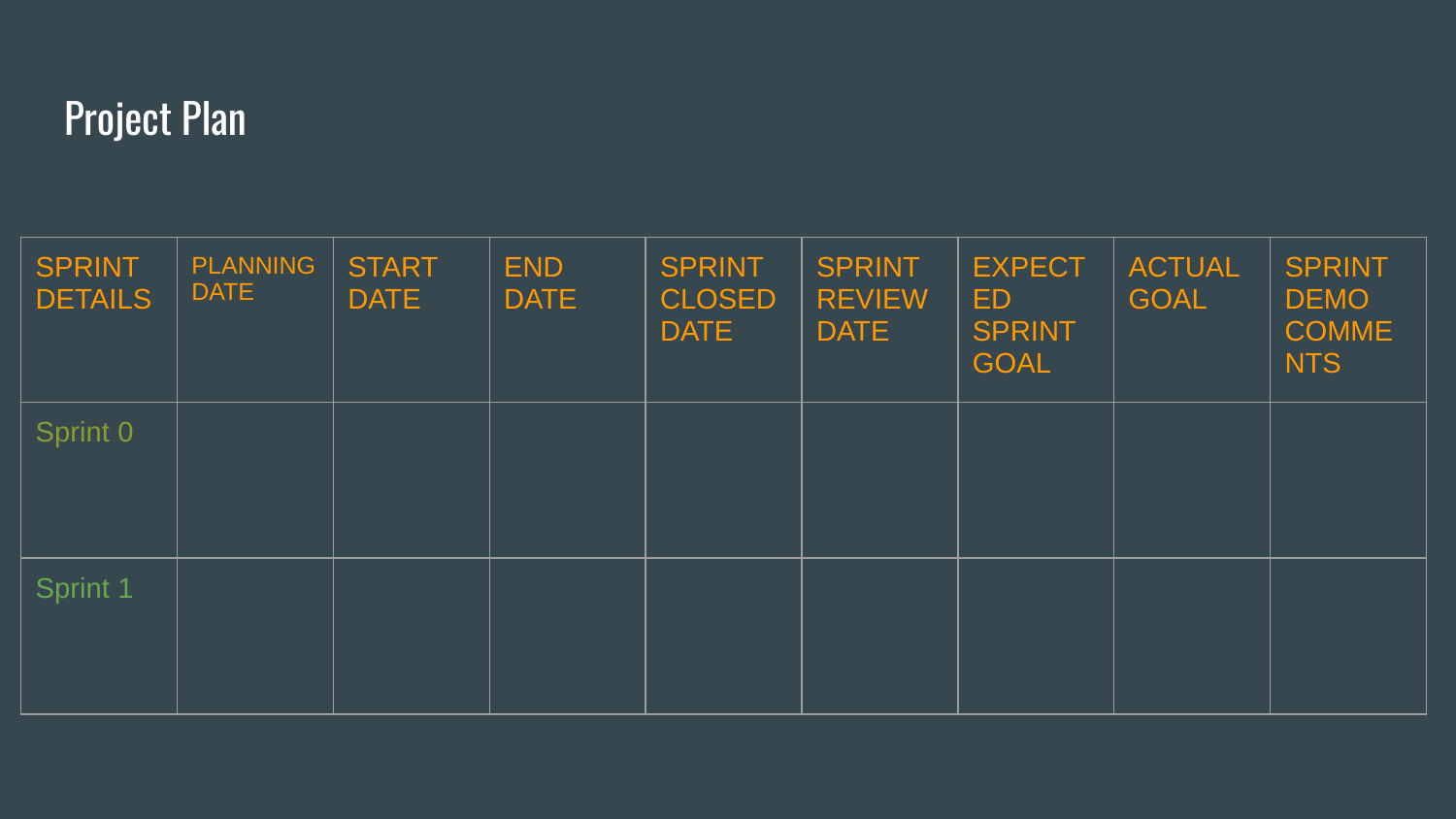

# Project Plan
| SPRINT DETAILS | PLANNING DATE | START DATE | END DATE | SPRINT CLOSED DATE | SPRINT REVIEW DATE | EXPECTED SPRINT GOAL | ACTUAL GOAL | SPRINT DEMO COMMENTS |
| --- | --- | --- | --- | --- | --- | --- | --- | --- |
| Sprint 0 |  |  |  |  |  |  |  |  |
| Sprint 1 |  |  |  |  |  |  |  |  |